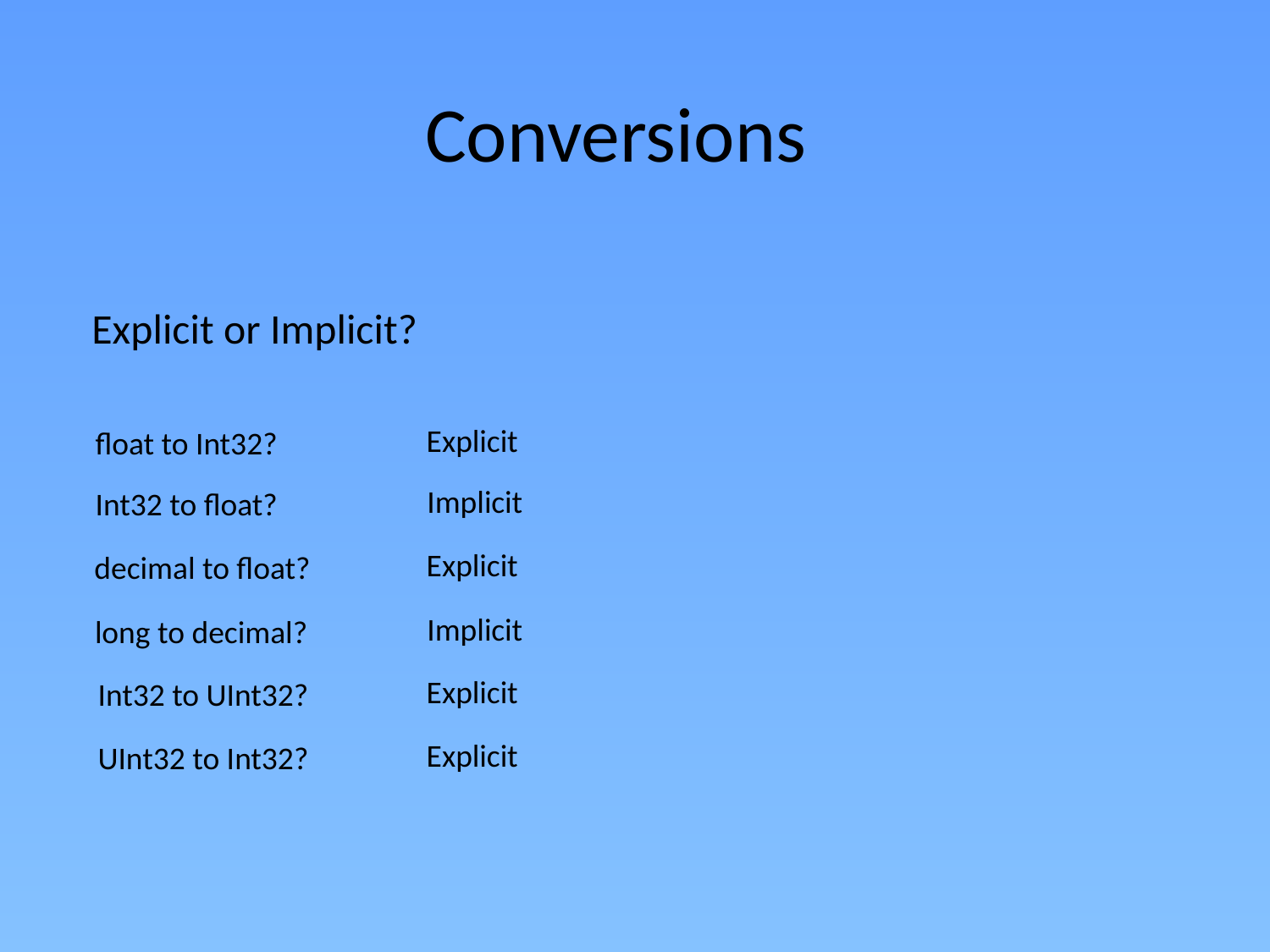

# Conversions
Explicit or Implicit?
Explicit
float to Int32?

Implicit
Int32 to float?
Explicit
decimal to float?
Implicit
long to decimal?
Explicit
Int32 to UInt32?
Explicit
UInt32 to Int32?